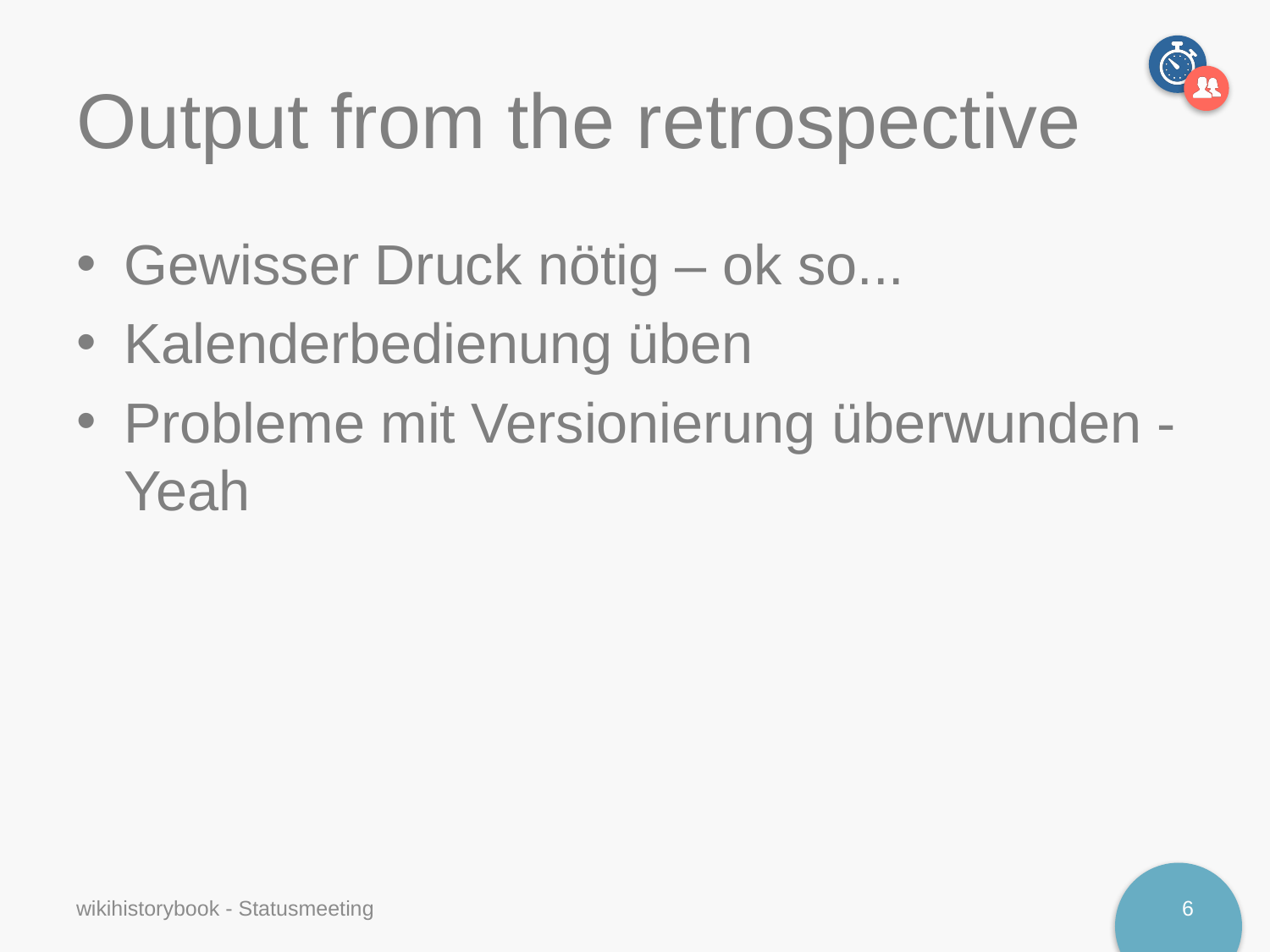

# Output from the retrospective
Gewisser Druck nötig – ok so...
Kalenderbedienung üben
Probleme mit Versionierung überwunden - Yeah
wikihistorybook - Statusmeeting
6